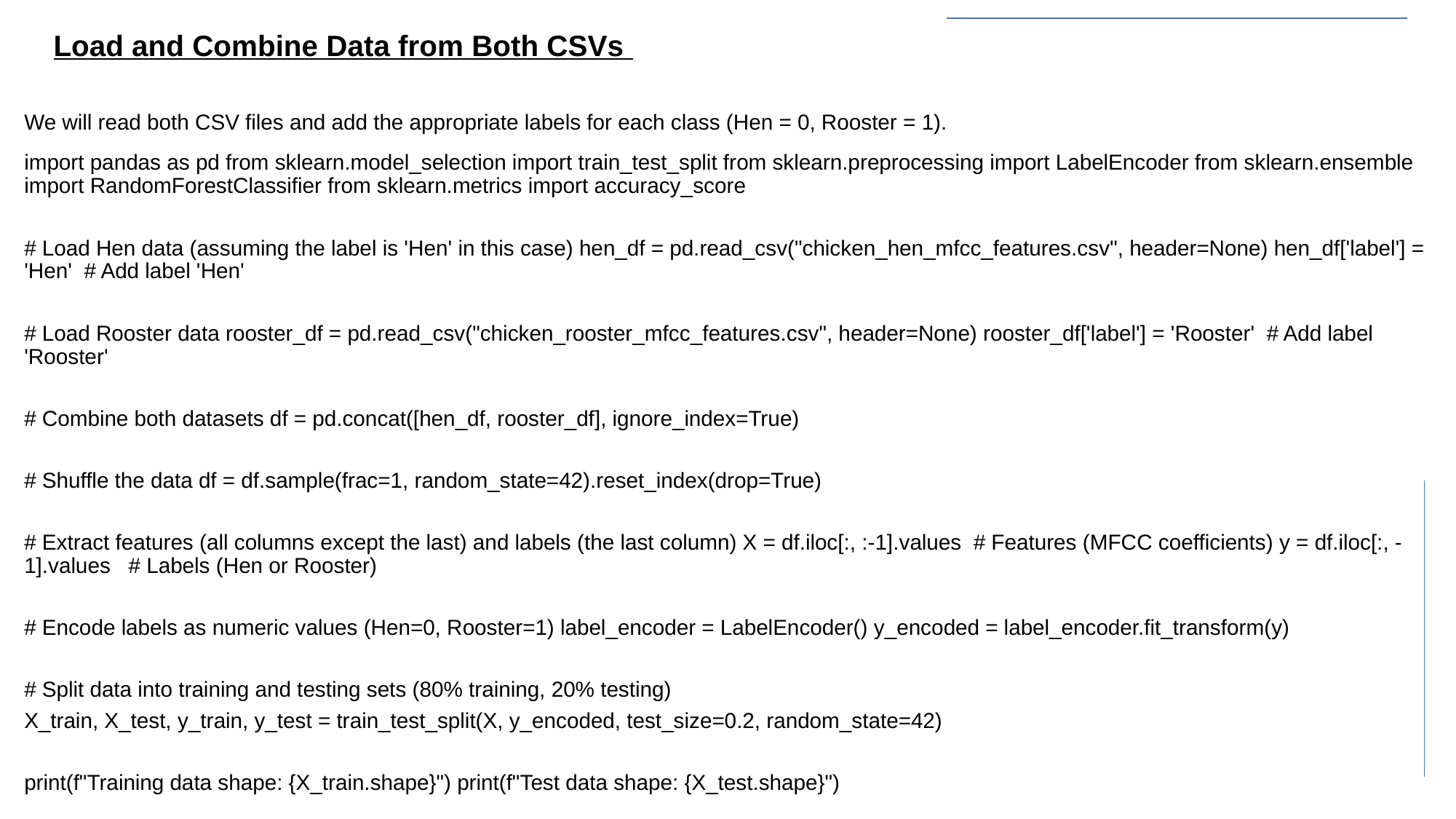

Load and Combine Data from Both CSVs
We will read both CSV files and add the appropriate labels for each class (Hen = 0, Rooster = 1).
import pandas as pd from sklearn.model_selection import train_test_split from sklearn.preprocessing import LabelEncoder from sklearn.ensemble import RandomForestClassifier from sklearn.metrics import accuracy_score

# Load Hen data (assuming the label is 'Hen' in this case) hen_df = pd.read_csv("chicken_hen_mfcc_features.csv", header=None) hen_df['label'] = 'Hen'  # Add label 'Hen'

# Load Rooster data rooster_df = pd.read_csv("chicken_rooster_mfcc_features.csv", header=None) rooster_df['label'] = 'Rooster'  # Add label 'Rooster'

# Combine both datasets df = pd.concat([hen_df, rooster_df], ignore_index=True)

# Shuffle the data df = df.sample(frac=1, random_state=42).reset_index(drop=True)

# Extract features (all columns except the last) and labels (the last column) X = df.iloc[:, :-1].values  # Features (MFCC coefficients) y = df.iloc[:, -1].values   # Labels (Hen or Rooster)

# Encode labels as numeric values (Hen=0, Rooster=1) label_encoder = LabelEncoder() y_encoded = label_encoder.fit_transform(y)

# Split data into training and testing sets (80% training, 20% testing)
X_train, X_test, y_train, y_test = train_test_split(X, y_encoded, test_size=0.2, random_state=42)

print(f"Training data shape: {X_train.shape}") print(f"Test data shape: {X_test.shape}")